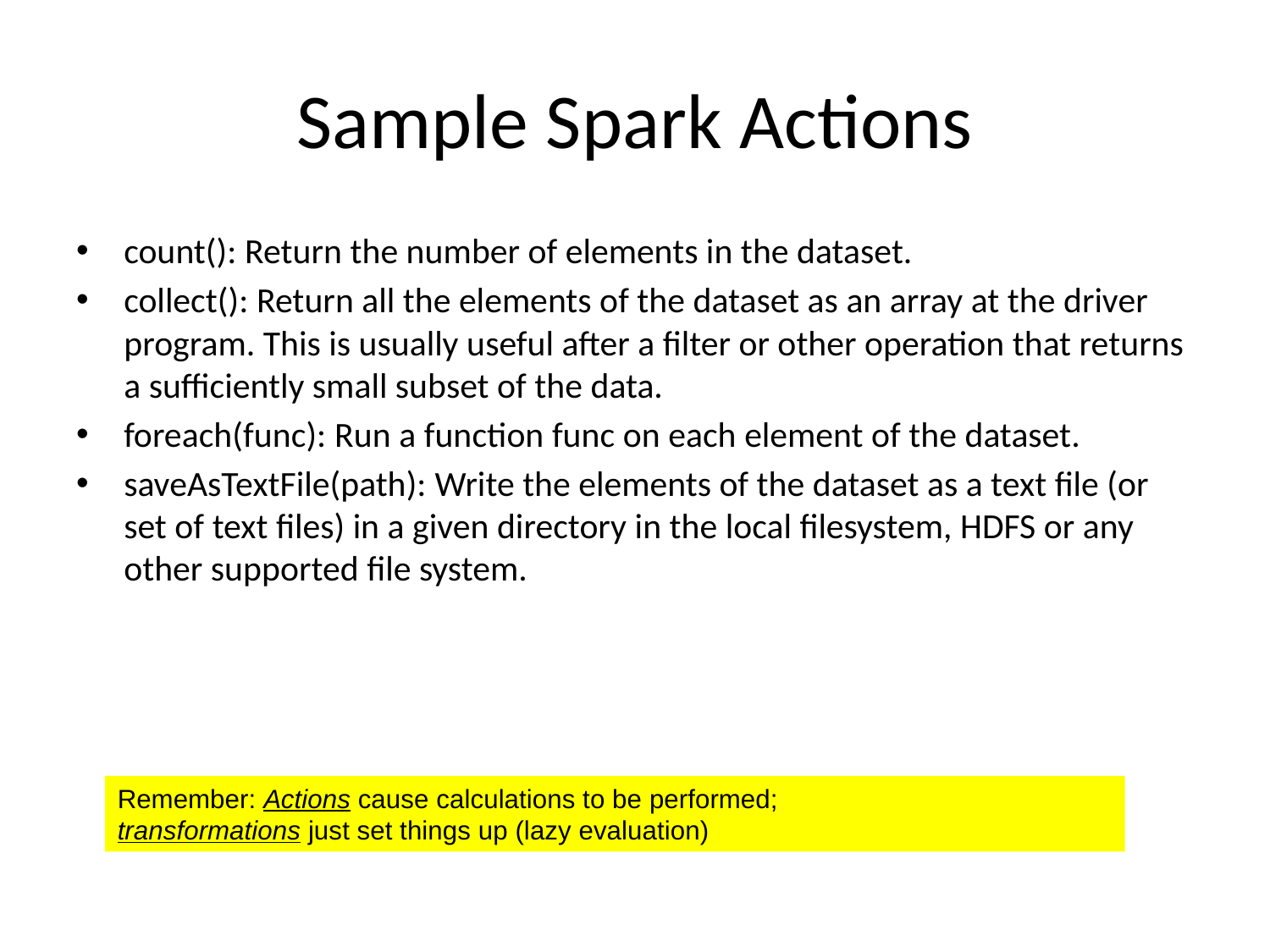

# Sample Spark Actions
count(): Return the number of elements in the dataset.
collect(): Return all the elements of the dataset as an array at the driver program. This is usually useful after a filter or other operation that returns a sufficiently small subset of the data.
foreach(func): Run a function func on each element of the dataset.
saveAsTextFile(path): Write the elements of the dataset as a text file (or set of text files) in a given directory in the local filesystem, HDFS or any other supported file system.

Remember: Actions cause calculations to be performed;
transformations just set things up (lazy evaluation)